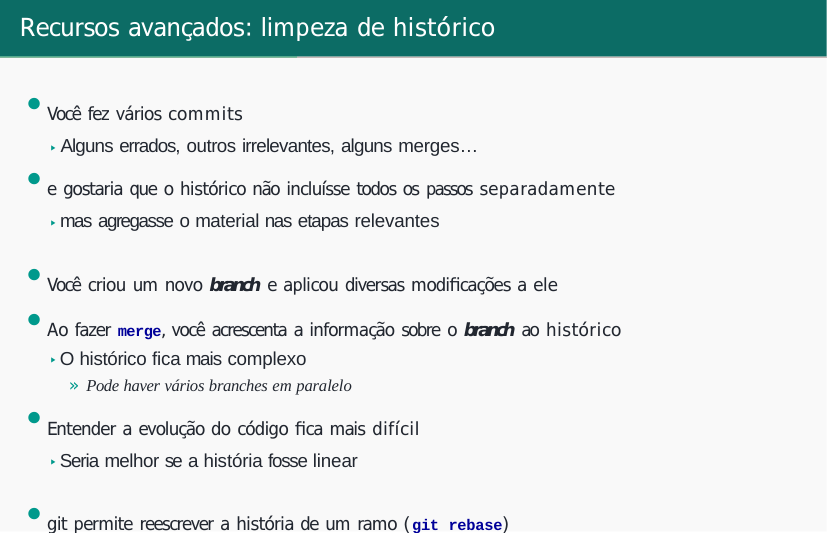

# Recursos avançados: limpeza de histórico

Você fez vários commits
▶ Alguns errados, outros irrelevantes, alguns merges…
e gostaria que o histórico não incluísse todos os passos separadamente
▶ mas agregasse o material nas etapas relevantes

Você criou um novo branch e aplicou diversas modificações a ele
Ao fazer merge, você acrescenta a informação sobre o branch ao histórico
▶ O histórico fica mais complexo
» Pode haver vários branches em paralelo
Entender a evolução do código fica mais difícil
▶ Seria melhor se a história fosse linear

git permite reescrever a história de um ramo (git rebase)

23/64